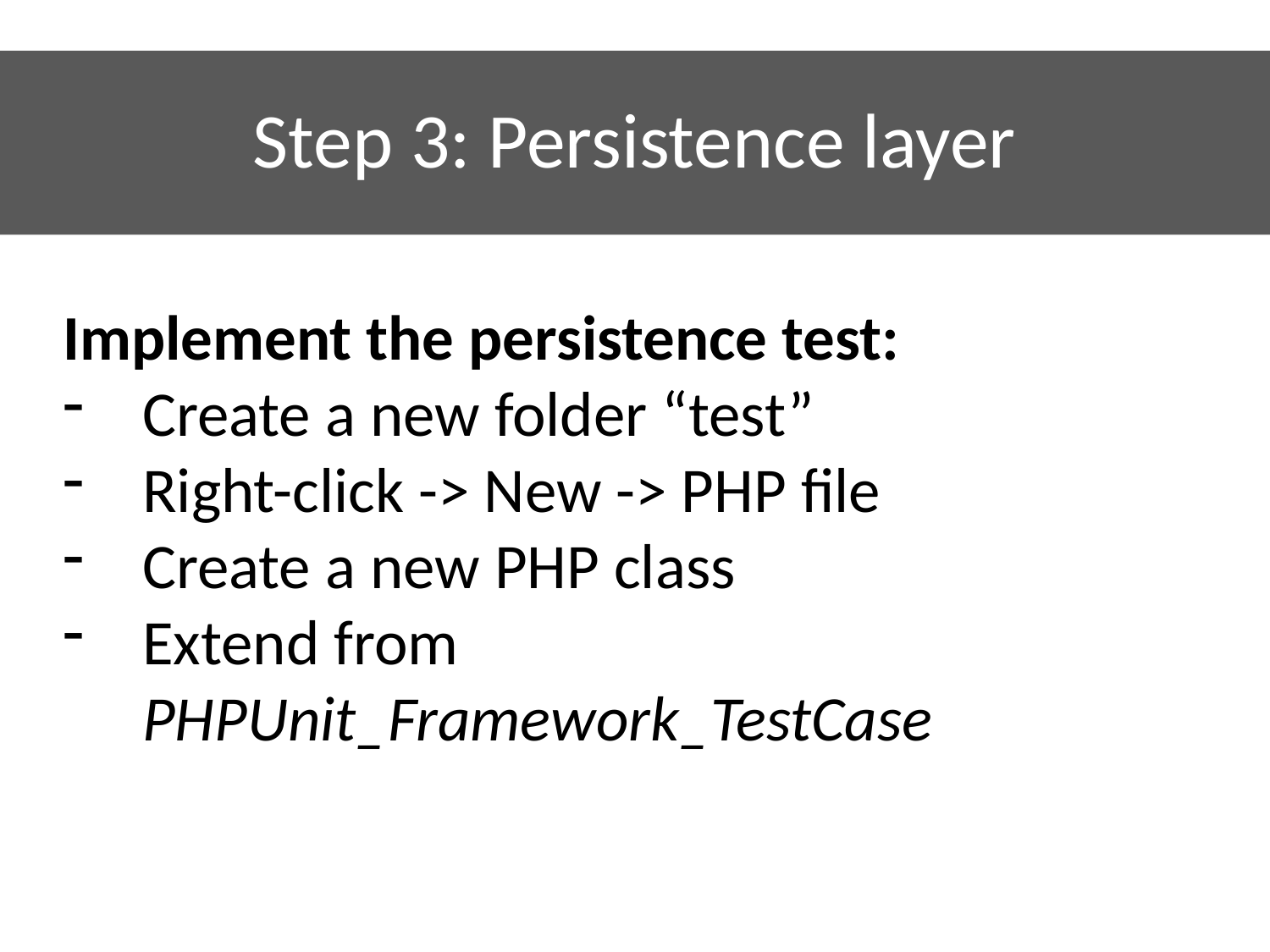

# Step 3: Persistence layer
Implement the persistence test:
Create a new folder “test”
Right-click -> New -> PHP file
Create a new PHP class
Extend from PHPUnit_Framework_TestCase